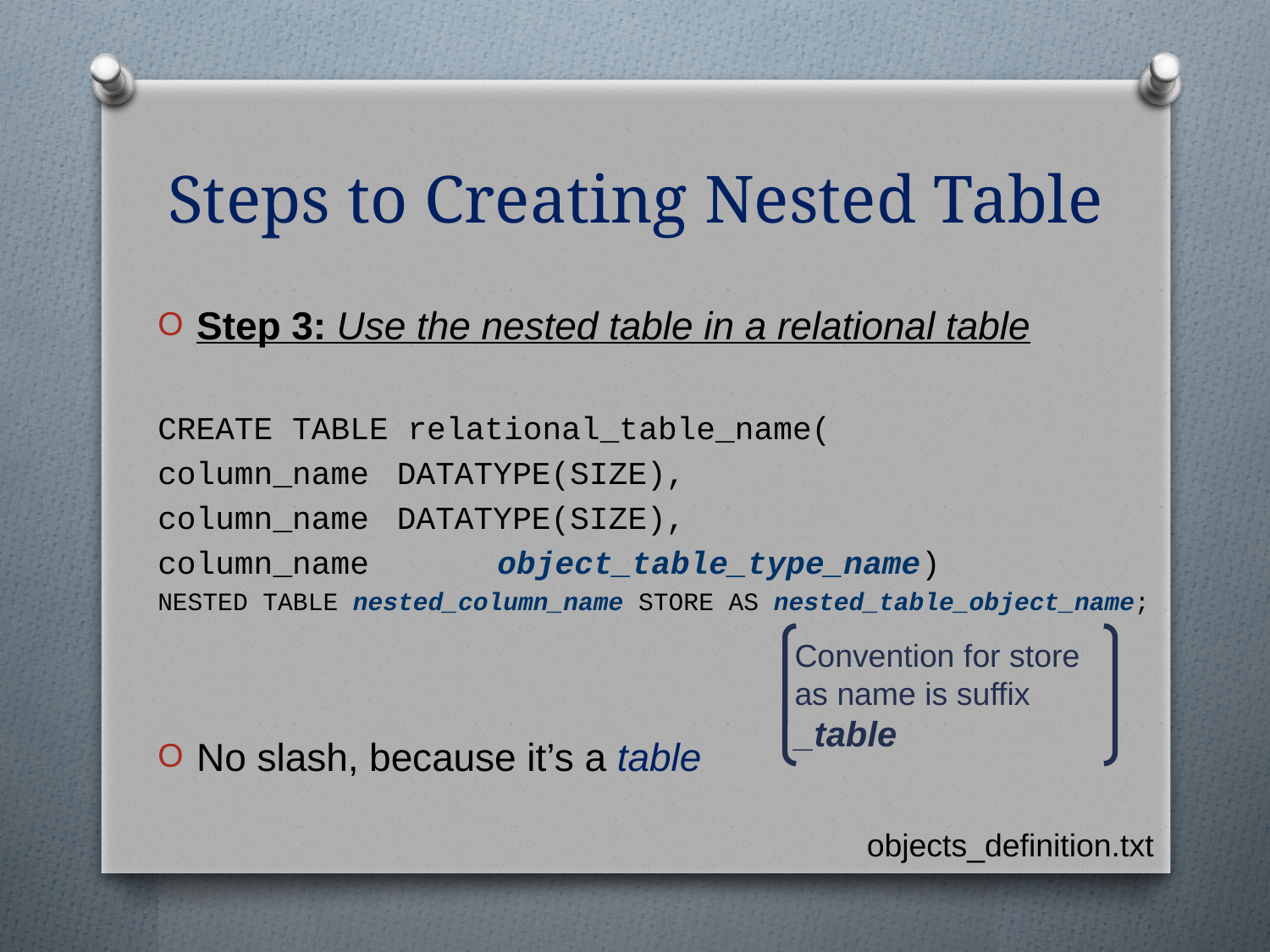

# Steps to Creating Nested Table
Step 3: Use the nested table in a relational table

CREATE TABLE relational_table_name(
column_name		DATATYPE(SIZE),
column_name		DATATYPE(SIZE),
column_name 	 	object_table_type_name)
NESTED TABLE nested_column_name STORE AS nested_table_object_name;

No slash, because it’s a table

Convention for store as name is suffix _table
objects_definition.txt